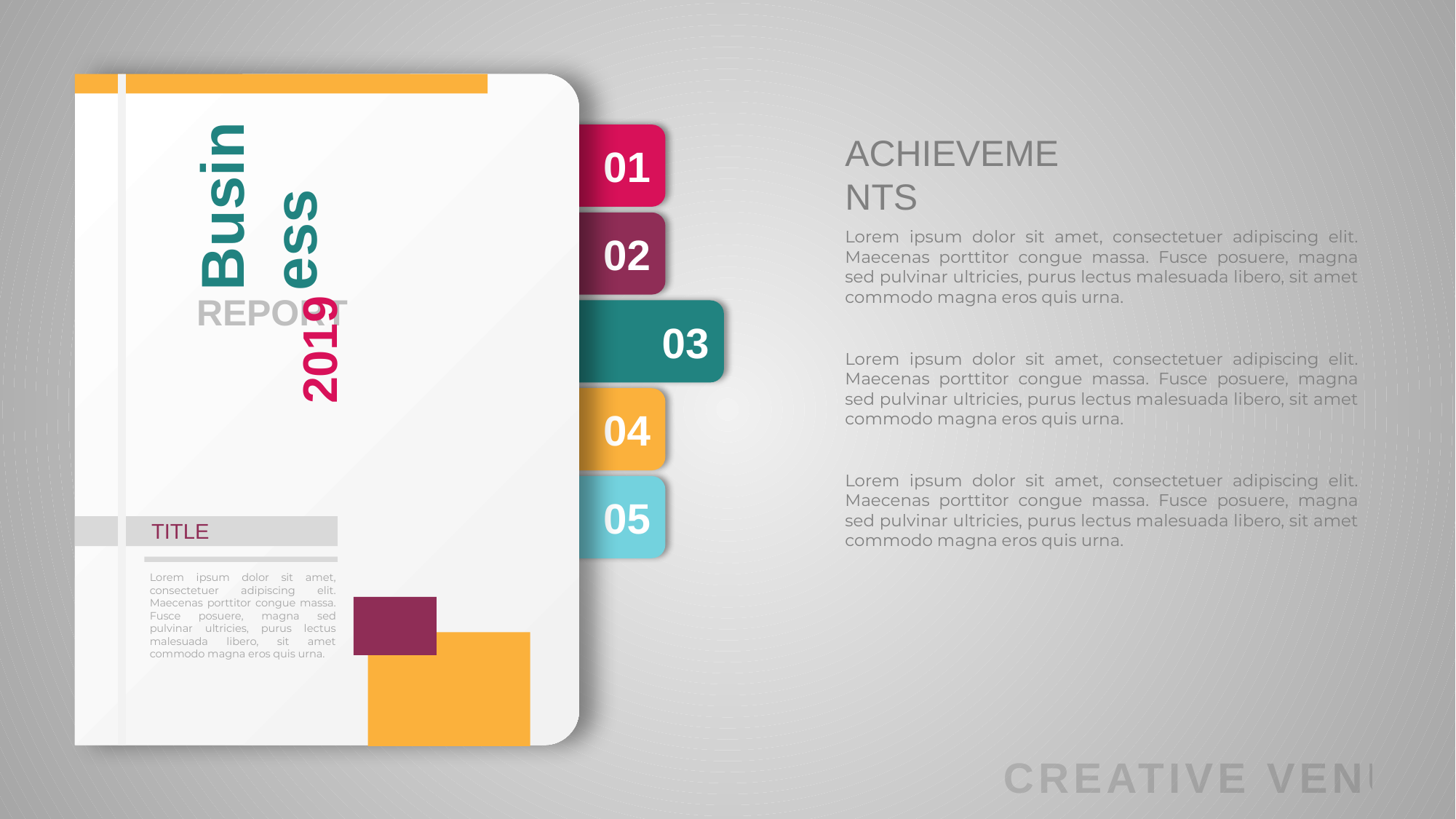

01
ACHIEVEMENTS
Business
02
Lorem ipsum dolor sit amet, consectetuer adipiscing elit. Maecenas porttitor congue massa. Fusce posuere, magna sed pulvinar ultricies, purus lectus malesuada libero, sit amet commodo magna eros quis urna.
REPORT
03
Lorem ipsum dolor sit amet, consectetuer adipiscing elit. Maecenas porttitor congue massa. Fusce posuere, magna sed pulvinar ultricies, purus lectus malesuada libero, sit amet commodo magna eros quis urna.
2019
04
Lorem ipsum dolor sit amet, consectetuer adipiscing elit. Maecenas porttitor congue massa. Fusce posuere, magna sed pulvinar ultricies, purus lectus malesuada libero, sit amet commodo magna eros quis urna.
05
TITLE

Lorem ipsum dolor sit amet, consectetuer adipiscing elit. Maecenas porttitor congue massa. Fusce posuere, magna sed pulvinar ultricies, purus lectus malesuada libero, sit amet commodo magna eros quis urna.

CREATIVE VENUS